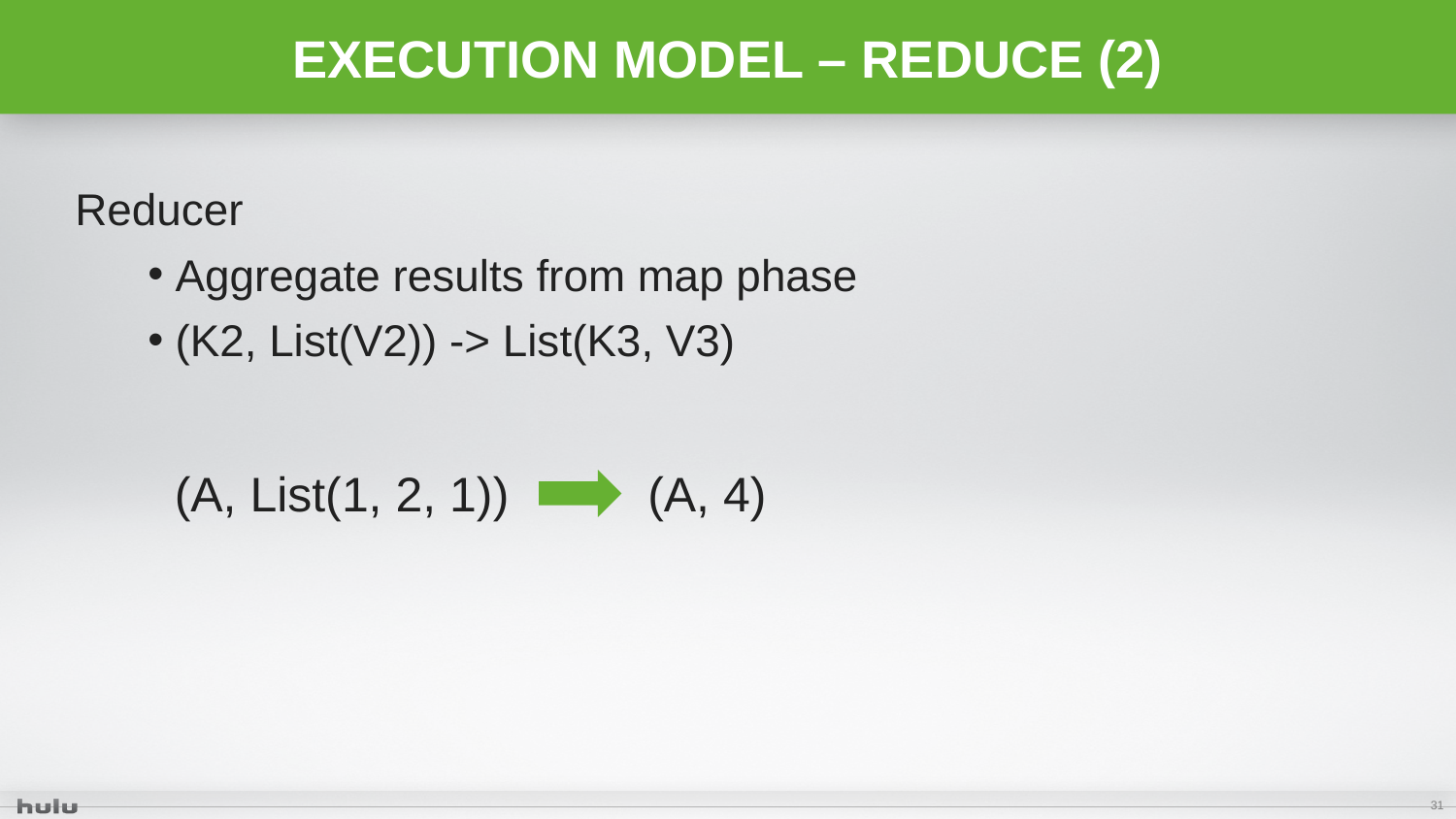

# Execution model – reduce (2)
Reducer
Aggregate results from map phase
(K2, List(V2)) -> List(K3, V3)

(A, List(1, 2, 1))
(A, 4)

31